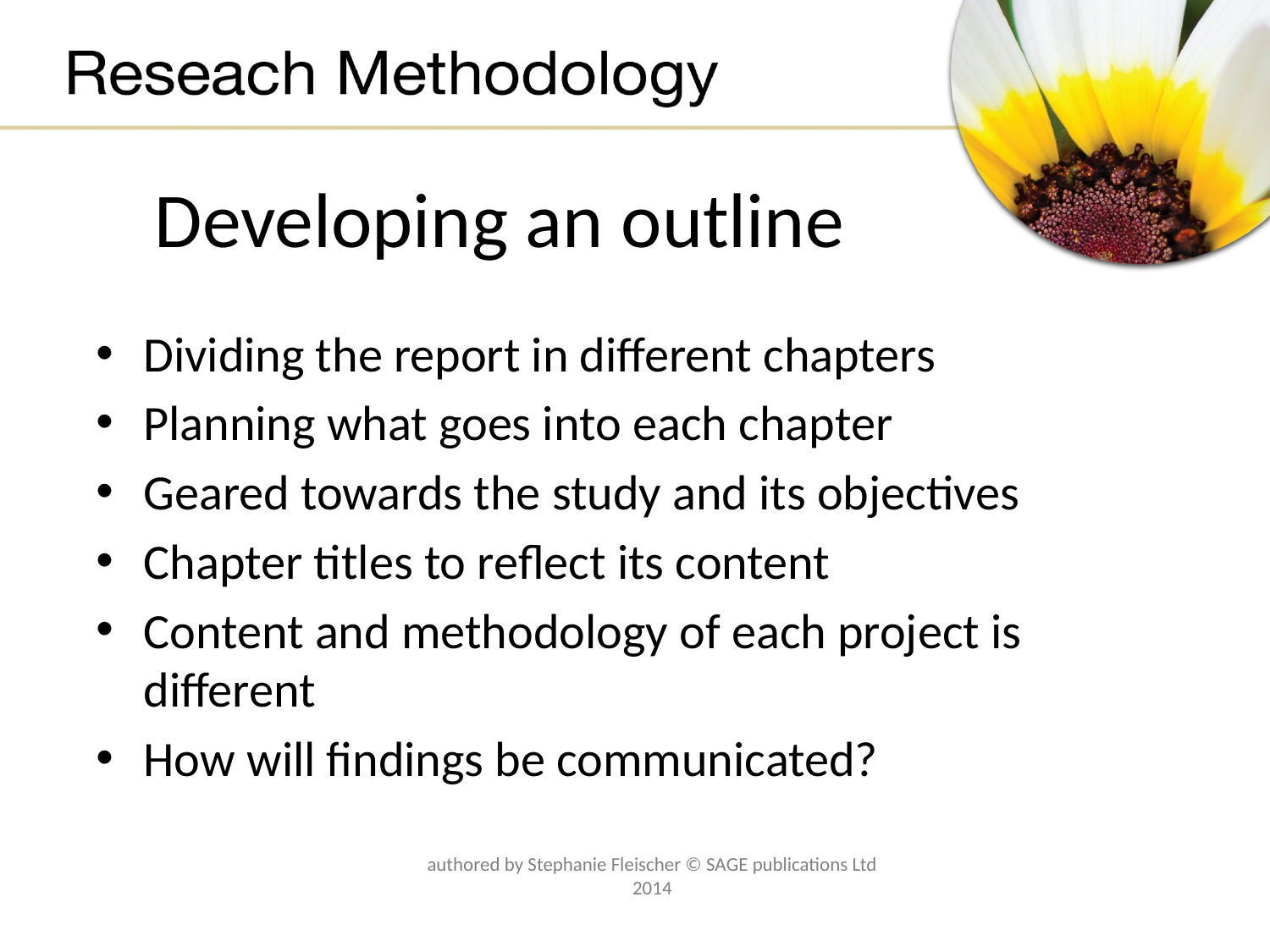

# Developing an outline
Dividing the report in different chapters
Planning what goes into each chapter
Geared towards the study and its objectives
Chapter titles to reflect its content
Content and methodology of each project is different
How will findings be communicated?
authored by Stephanie Fleischer © SAGE publications Ltd 2014